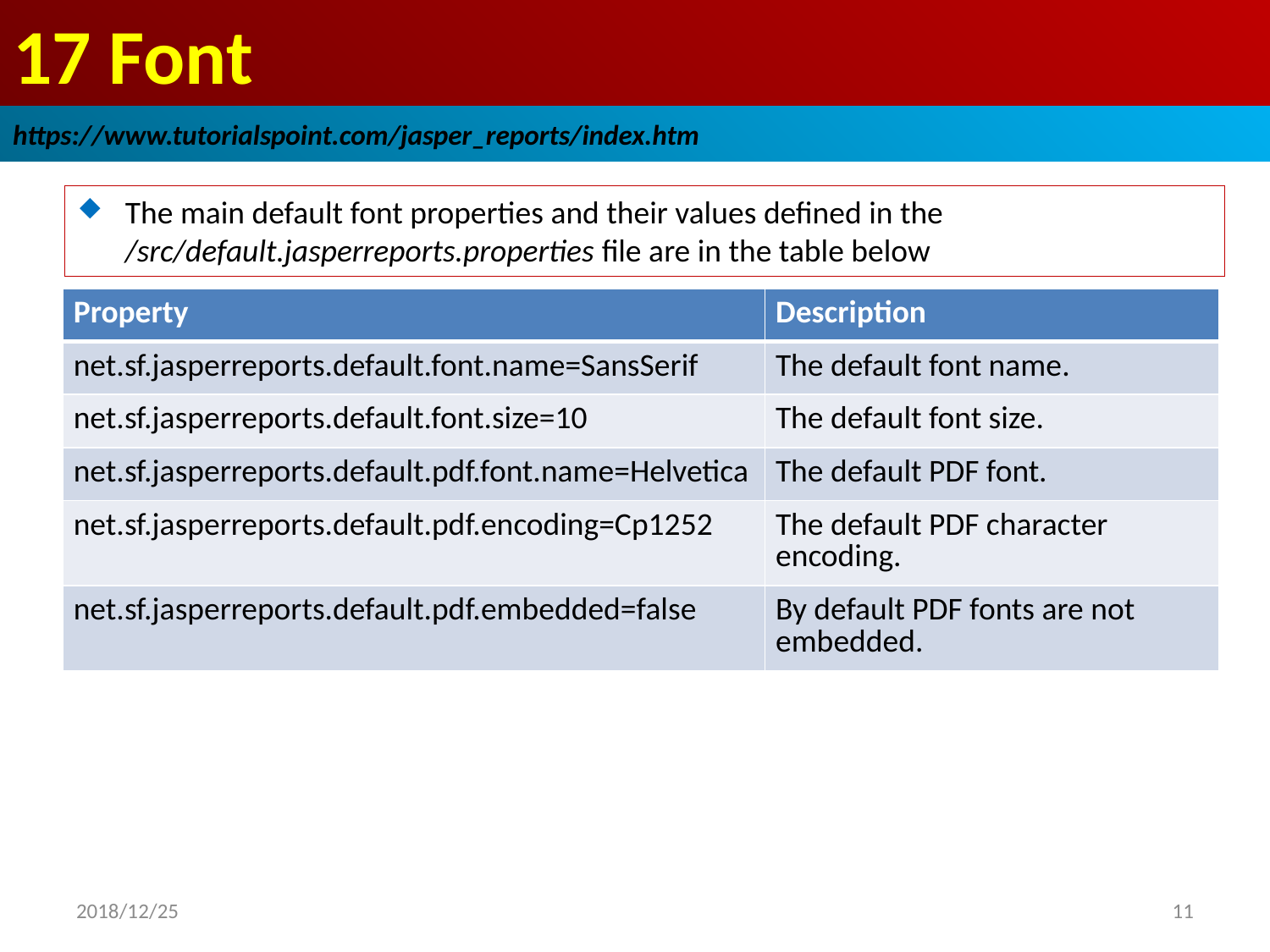

# 17 Font
https://www.tutorialspoint.com/jasper_reports/index.htm
The main default font properties and their values defined in the /src/default.jasperreports.properties file are in the table below
| Property | Description |
| --- | --- |
| net.sf.jasperreports.default.font.name=SansSerif | The default font name. |
| net.sf.jasperreports.default.font.size=10 | The default font size. |
| net.sf.jasperreports.default.pdf.font.name=Helvetica | The default PDF font. |
| net.sf.jasperreports.default.pdf.encoding=Cp1252 | The default PDF character encoding. |
| net.sf.jasperreports.default.pdf.embedded=false | By default PDF fonts are not embedded. |
2018/12/25
11